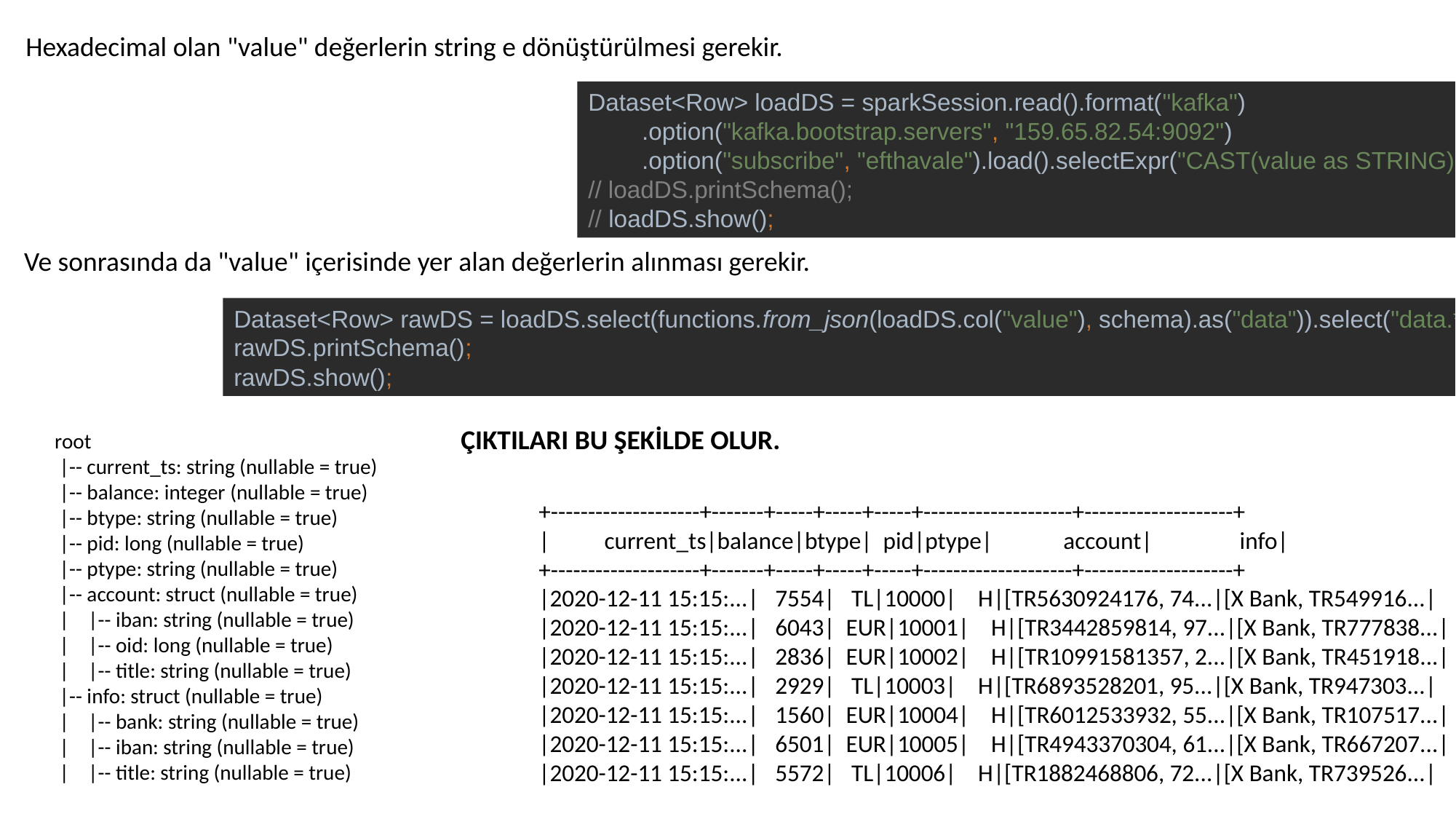

Hexadecimal olan "value" değerlerin string e dönüştürülmesi gerekir.
Dataset<Row> loadDS = sparkSession.read().format("kafka")
        .option("kafka.bootstrap.servers", "159.65.82.54:9092")
        .option("subscribe", "efthavale").load().selectExpr("CAST(value as STRING)");
// loadDS.printSchema();
// loadDS.show();
Ve sonrasında da "value" içerisinde yer alan değerlerin alınması gerekir.
Dataset<Row> rawDS = loadDS.select(functions.from_json(loadDS.col("value"), schema).as("data")).select("data.*");
rawDS.printSchema();
rawDS.show();
ÇIKTILARI BU ŞEKİLDE OLUR.
root
 |-- current_ts: string (nullable = true)
 |-- balance: integer (nullable = true)
 |-- btype: string (nullable = true)
 |-- pid: long (nullable = true)
 |-- ptype: string (nullable = true)
 |-- account: struct (nullable = true)
 |    |-- iban: string (nullable = true)
 |    |-- oid: long (nullable = true)
 |    |-- title: string (nullable = true)
 |-- info: struct (nullable = true)
 |    |-- bank: string (nullable = true)
 |    |-- iban: string (nullable = true)
 |    |-- title: string (nullable = true)
+--------------------+-------+-----+-----+-----+--------------------+--------------------+
|          current_ts|balance|btype|  pid|ptype|             account|                info|
+--------------------+-------+-----+-----+-----+--------------------+--------------------+
|2020-12-11 15:15:...|   7554|   TL|10000|    H|[TR5630924176, 74...|[X Bank, TR549916...|
|2020-12-11 15:15:...|   6043|  EUR|10001|    H|[TR3442859814, 97...|[X Bank, TR777838...|
|2020-12-11 15:15:...|   2836|  EUR|10002|    H|[TR10991581357, 2...|[X Bank, TR451918...|
|2020-12-11 15:15:...|   2929|   TL|10003|    H|[TR6893528201, 95...|[X Bank, TR947303...|
|2020-12-11 15:15:...|   1560|  EUR|10004|    H|[TR6012533932, 55...|[X Bank, TR107517...|
|2020-12-11 15:15:...|   6501|  EUR|10005|    H|[TR4943370304, 61...|[X Bank, TR667207...|
|2020-12-11 15:15:...|   5572|   TL|10006|    H|[TR1882468806, 72...|[X Bank, TR739526...|